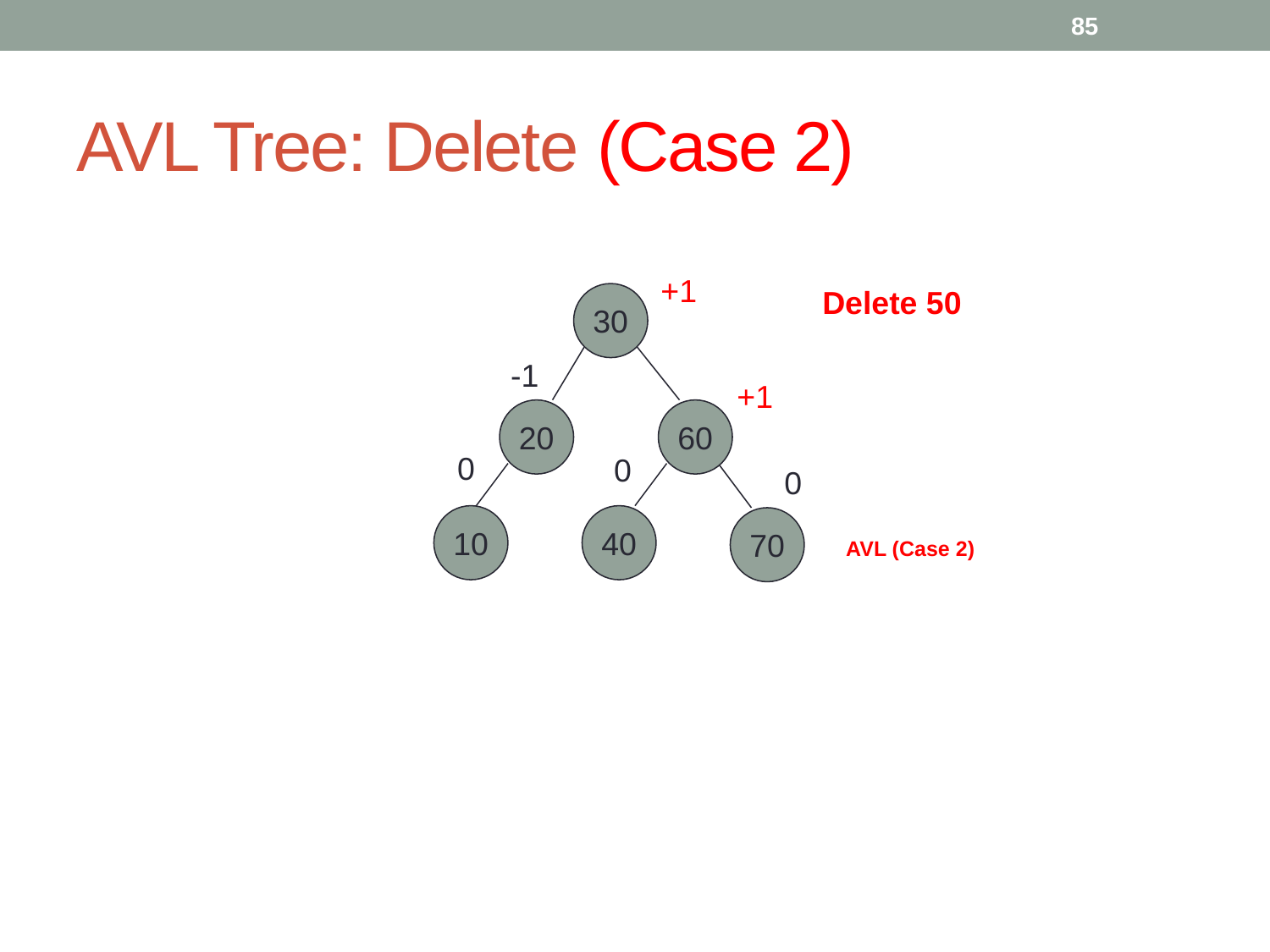

85
# AVL Tree: Delete (Case 2)
+1
30

-1
+1
20
60
0
0
0

10
40
70
Delete 50
AVL (Case 2)